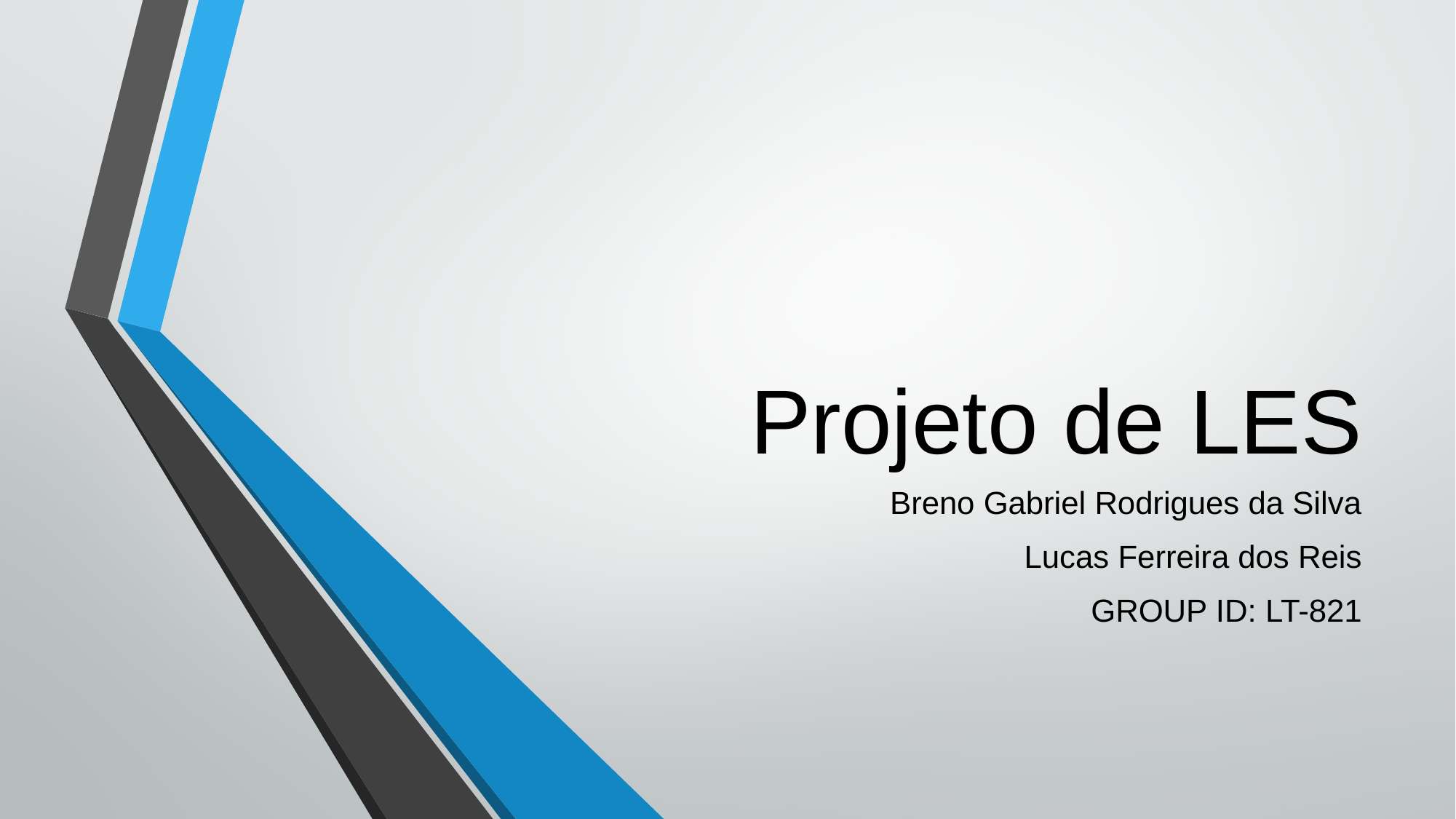

# Projeto de LES
Breno Gabriel Rodrigues da Silva
Lucas Ferreira dos Reis
GROUP ID: LT-821